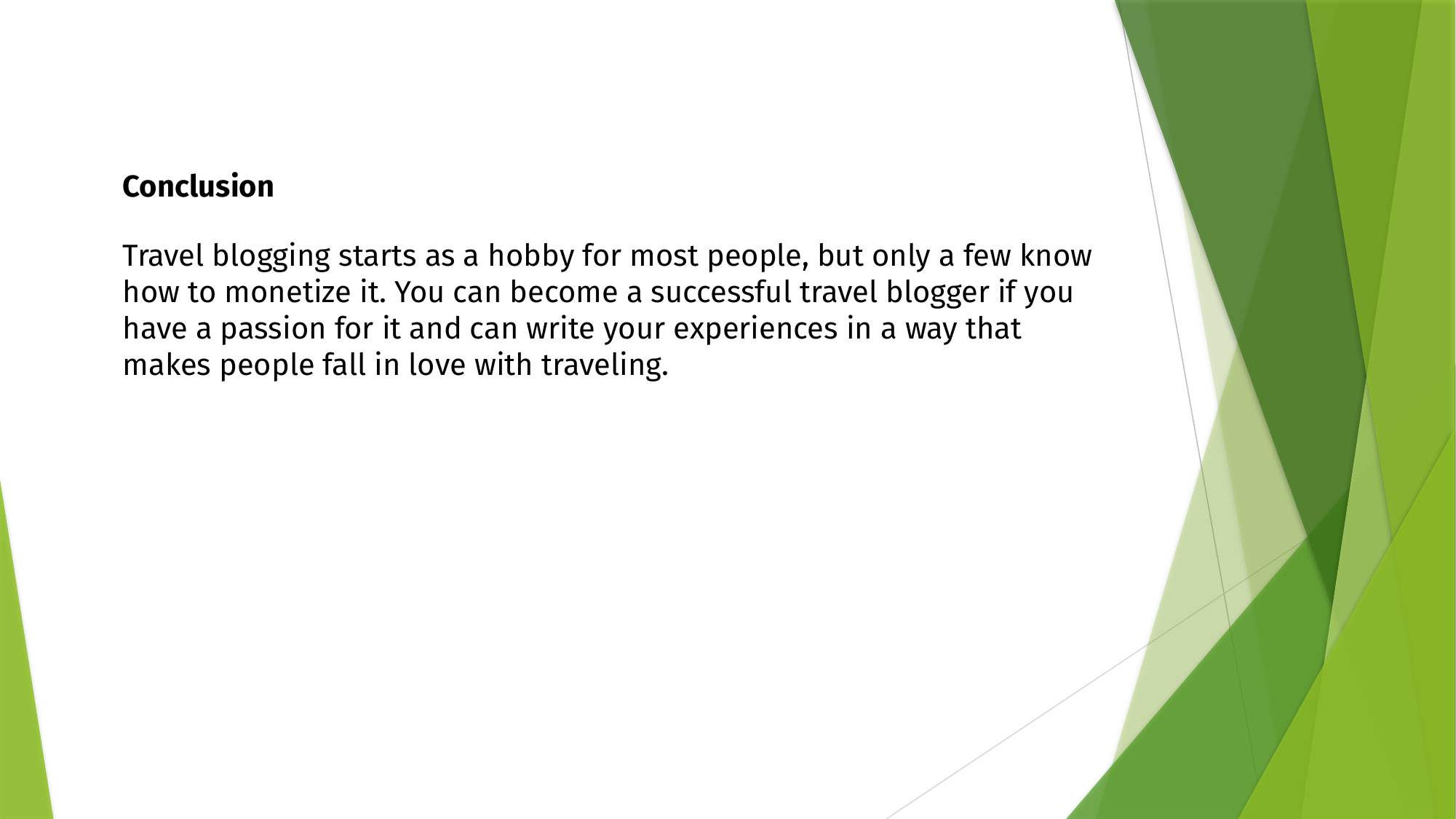

Conclusion

Travel blogging starts as a hobby for most people, but only a few know how to monetize it. You can become a successful travel blogger if you have a passion for it and can write your experiences in a way that makes people fall in love with traveling.